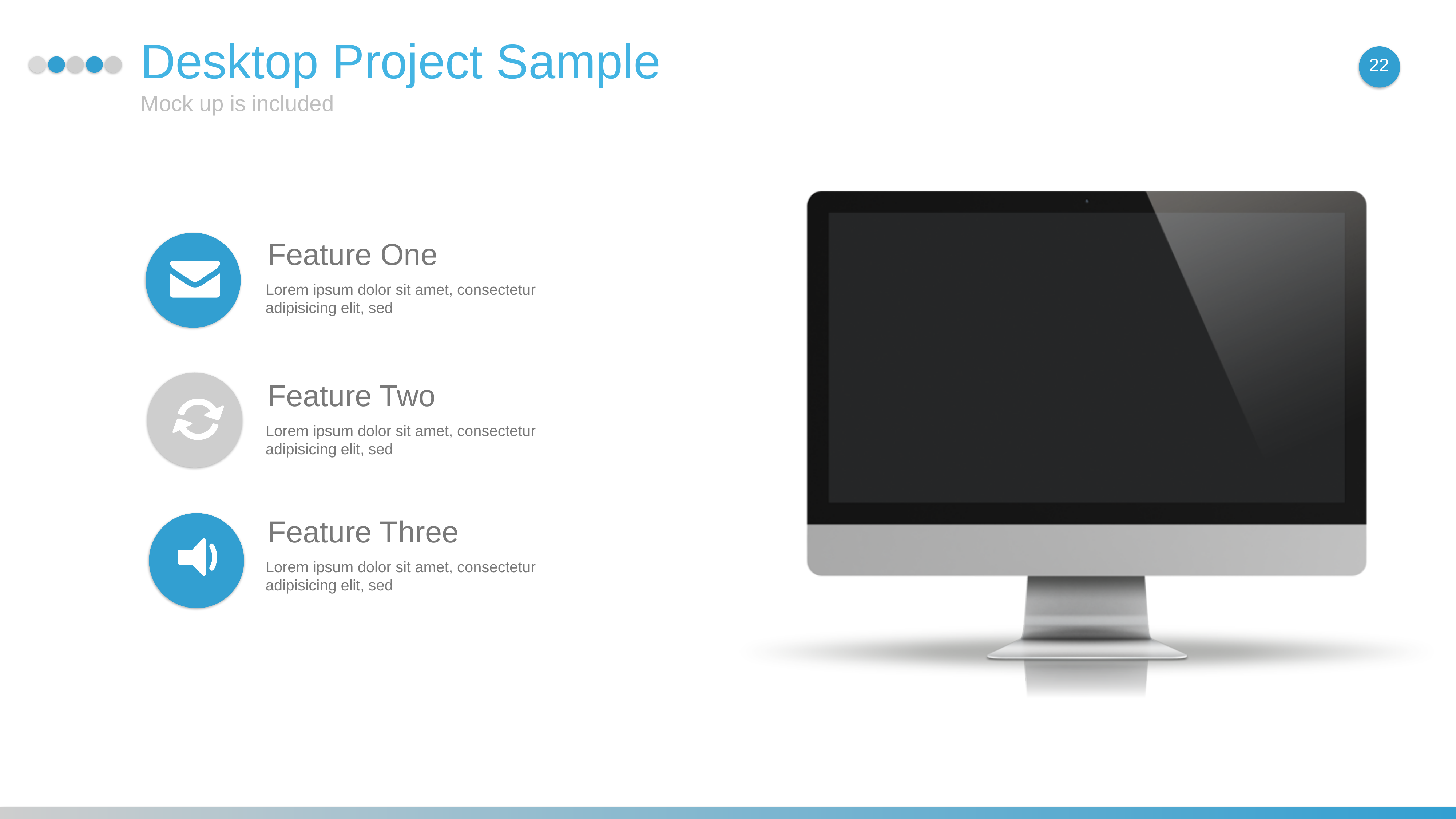

Desktop Project Sample
22
Mock up is included

Feature One

Lorem ipsum dolor sit amet, consectetur adipisicing elit, sed
Feature Two

Lorem ipsum dolor sit amet, consectetur adipisicing elit, sed
Feature Three

Lorem ipsum dolor sit amet, consectetur adipisicing elit, sed